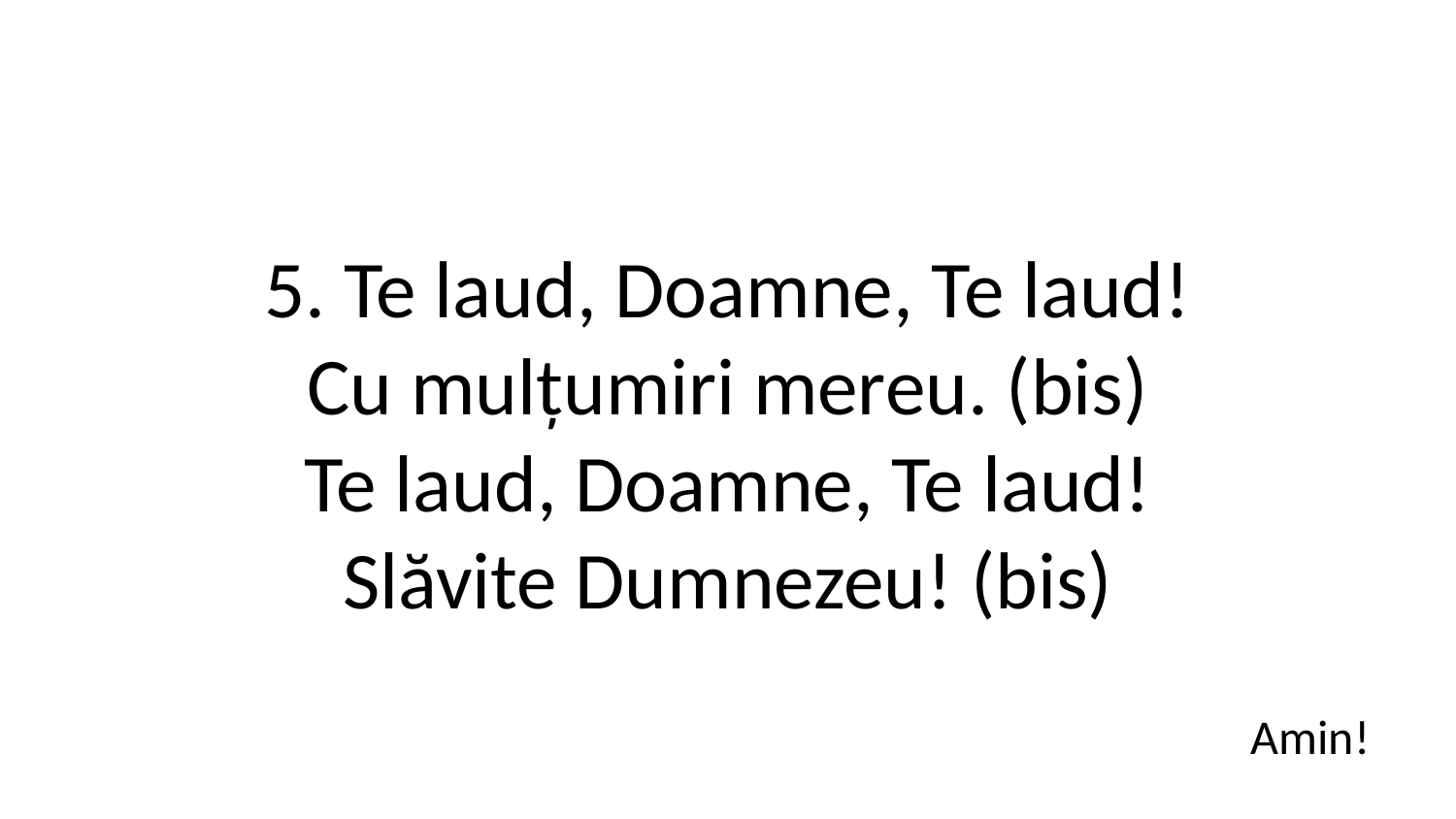

5. Te laud, Doamne, Te laud!
Cu mulțumiri mereu. (bis)
Te laud, Doamne, Te laud!
Slăvite Dumnezeu! (bis)

Amin!